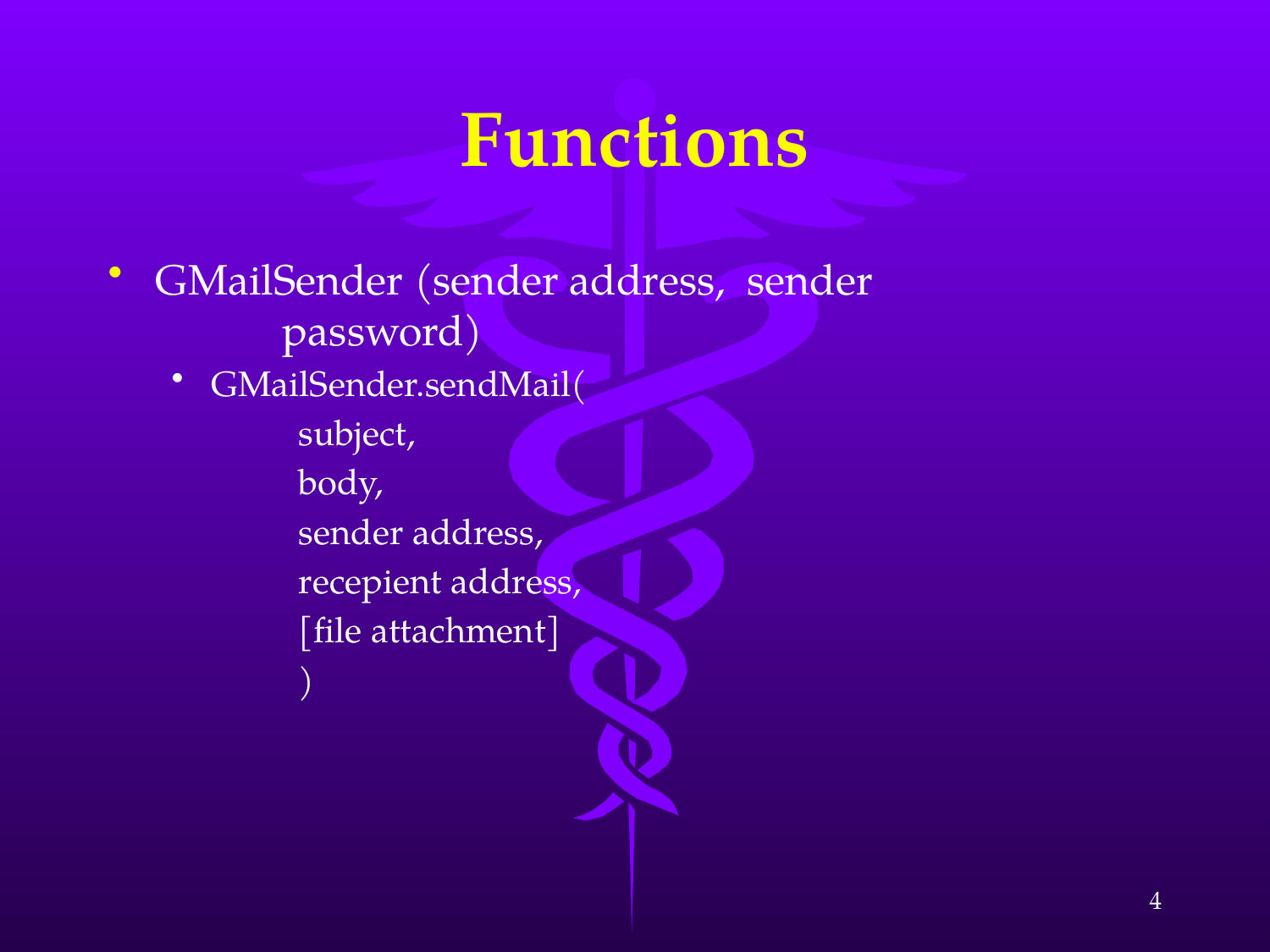

# Functions
GMailSender (sender address,  sender 			password)
GMailSender.sendMail(
	subject,
	body,
	sender address,
	recepient address,
	[file attachment]
	)
4